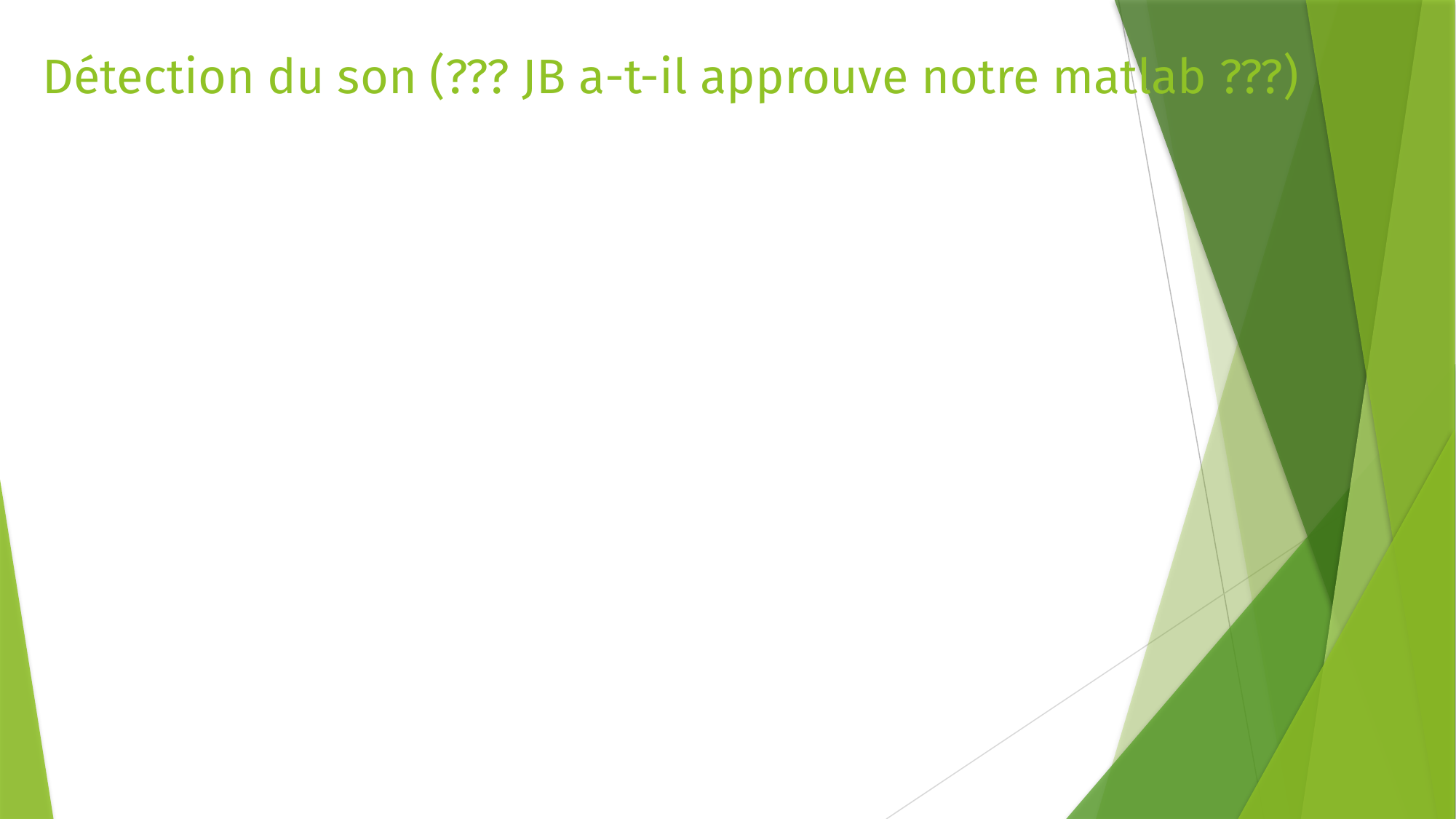

# Détection du son (??? JB a-t-il approuve notre matlab ???)